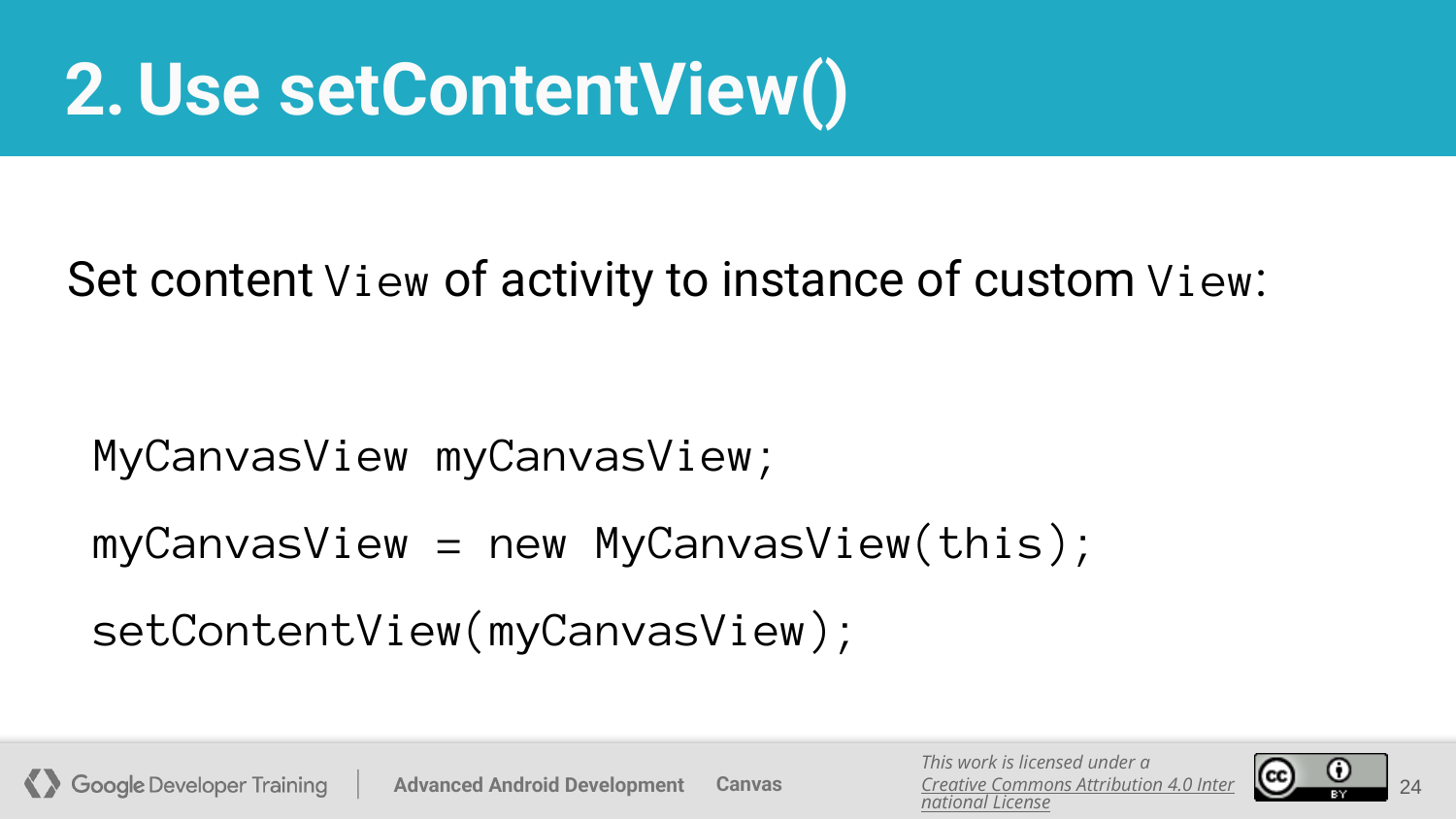

# Use setContentView()

Set content View of activity to instance of custom View:

 MyCanvasView myCanvasView;
 myCanvasView = new MyCanvasView(this);
 setContentView(myCanvasView);

24